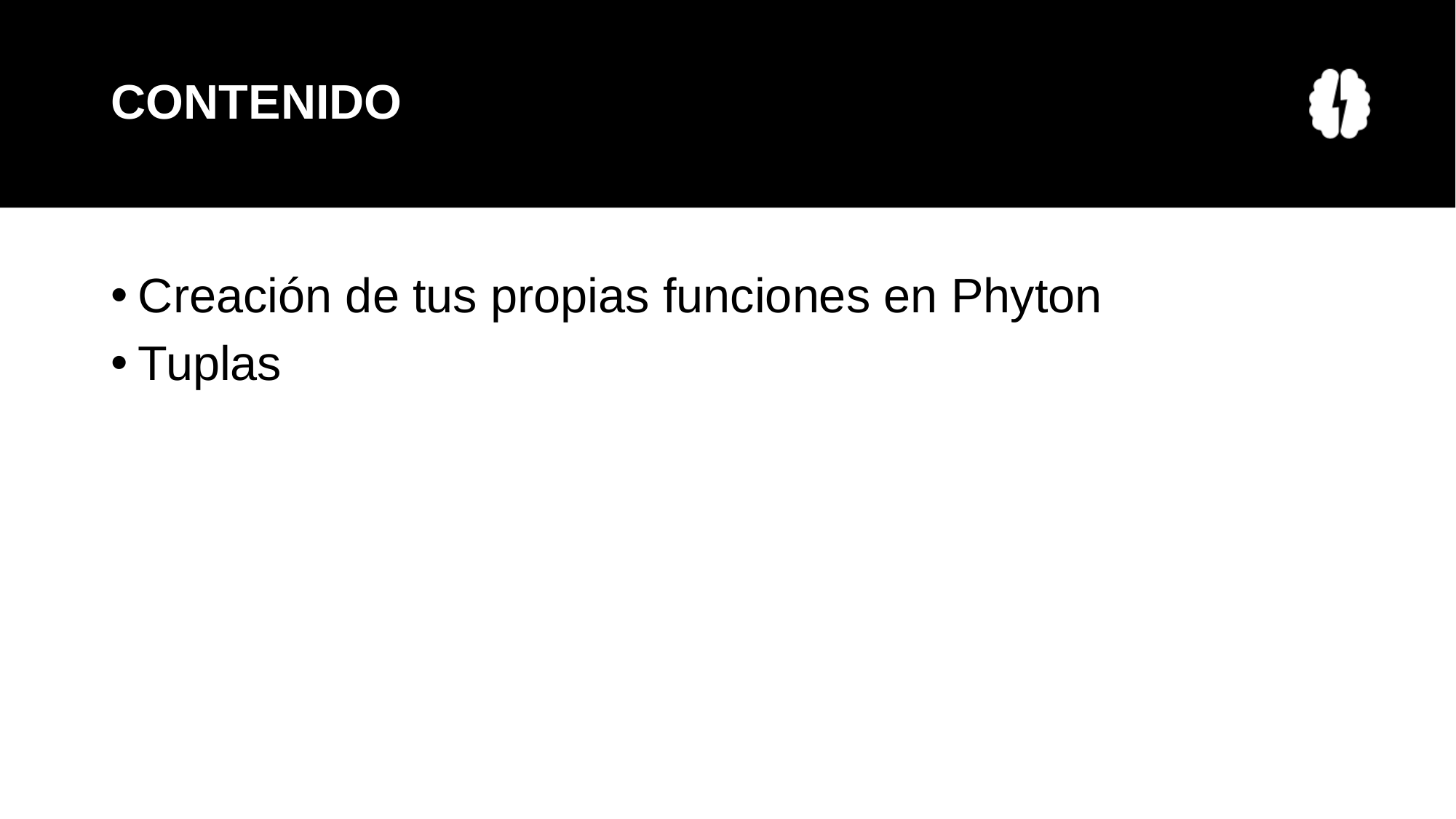

# CONTENIDO
Creación de tus propias funciones en Phyton
Tuplas